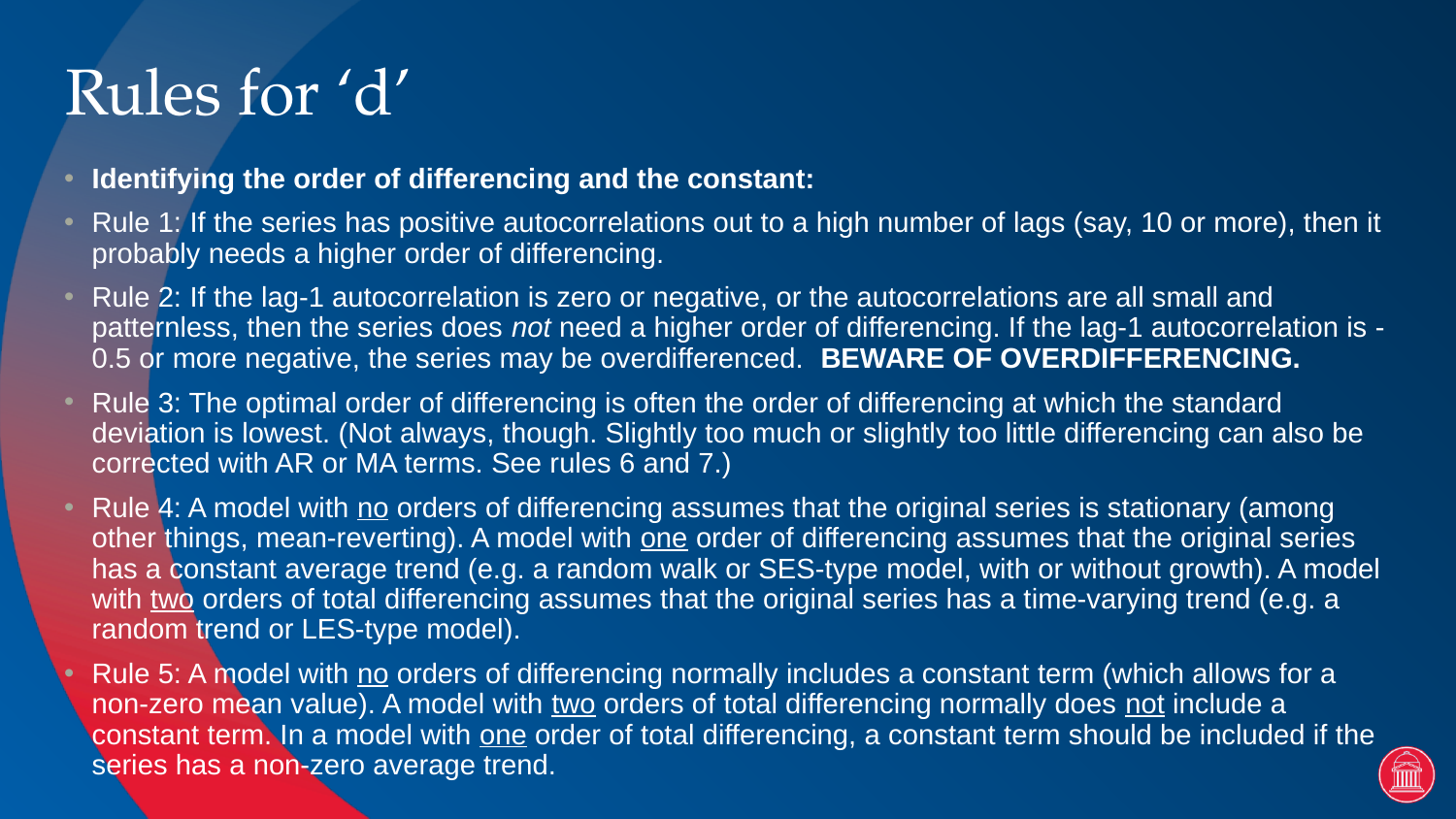

# Rules for ‘d’
Identifying the order of differencing and the constant:
Rule 1: If the series has positive autocorrelations out to a high number of lags (say, 10 or more), then it probably needs a higher order of differencing.
Rule 2: If the lag-1 autocorrelation is zero or negative, or the autocorrelations are all small and patternless, then the series does not need a higher order of differencing. If the lag-1 autocorrelation is -0.5 or more negative, the series may be overdifferenced.  BEWARE OF OVERDIFFERENCING.
Rule 3: The optimal order of differencing is often the order of differencing at which the standard deviation is lowest. (Not always, though. Slightly too much or slightly too little differencing can also be corrected with AR or MA terms. See rules 6 and 7.)
Rule 4: A model with no orders of differencing assumes that the original series is stationary (among other things, mean-reverting). A model with one order of differencing assumes that the original series has a constant average trend (e.g. a random walk or SES-type model, with or without growth). A model with two orders of total differencing assumes that the original series has a time-varying trend (e.g. a random trend or LES-type model).
Rule 5: A model with no orders of differencing normally includes a constant term (which allows for a non-zero mean value). A model with two orders of total differencing normally does not include a constant term. In a model with one order of total differencing, a constant term should be included if the series has a non-zero average trend.